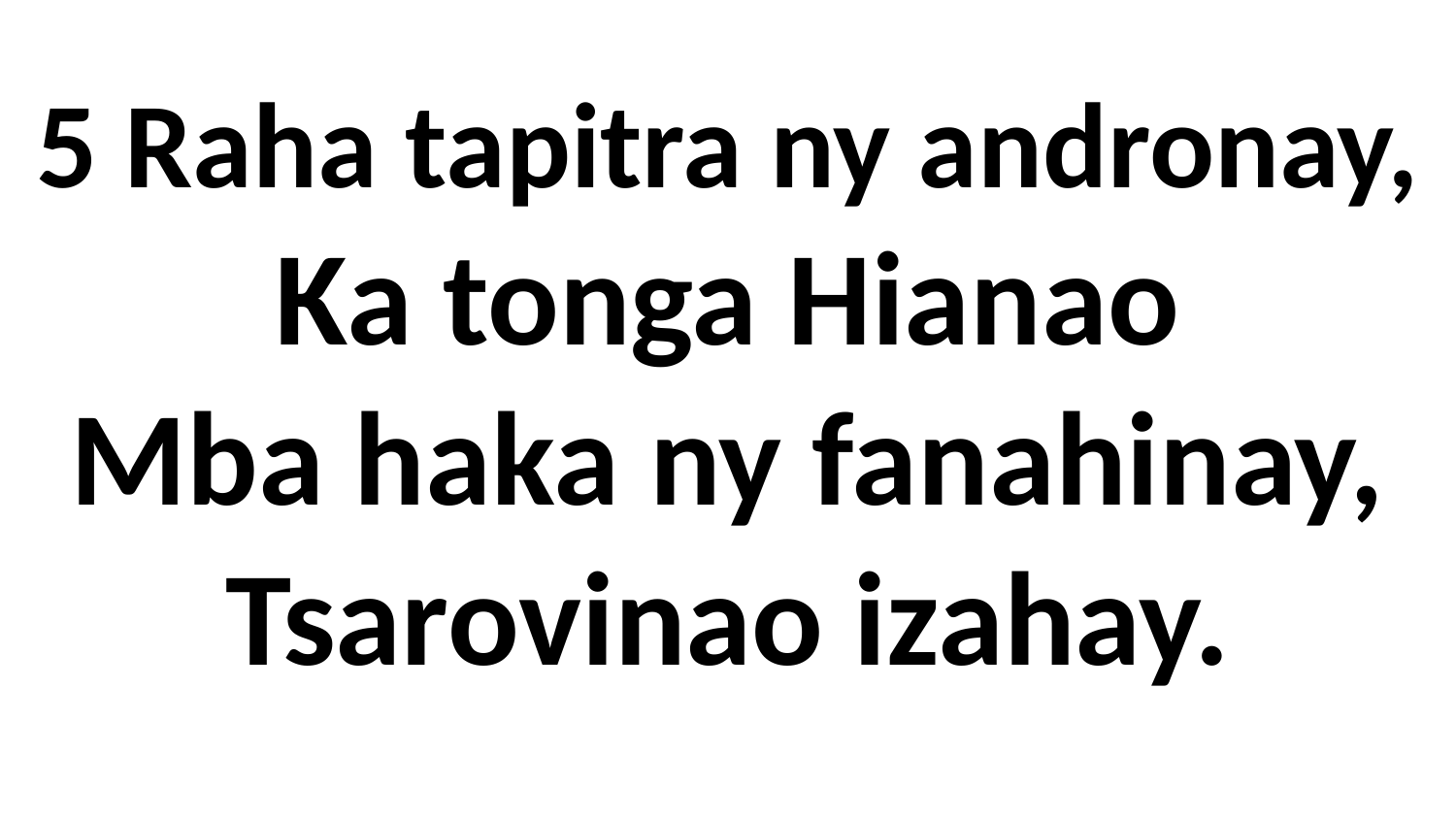

# 5 Raha tapitra ny andronay, Ka tonga Hianao Mba haka ny fanahinay, Tsarovinao izahay.